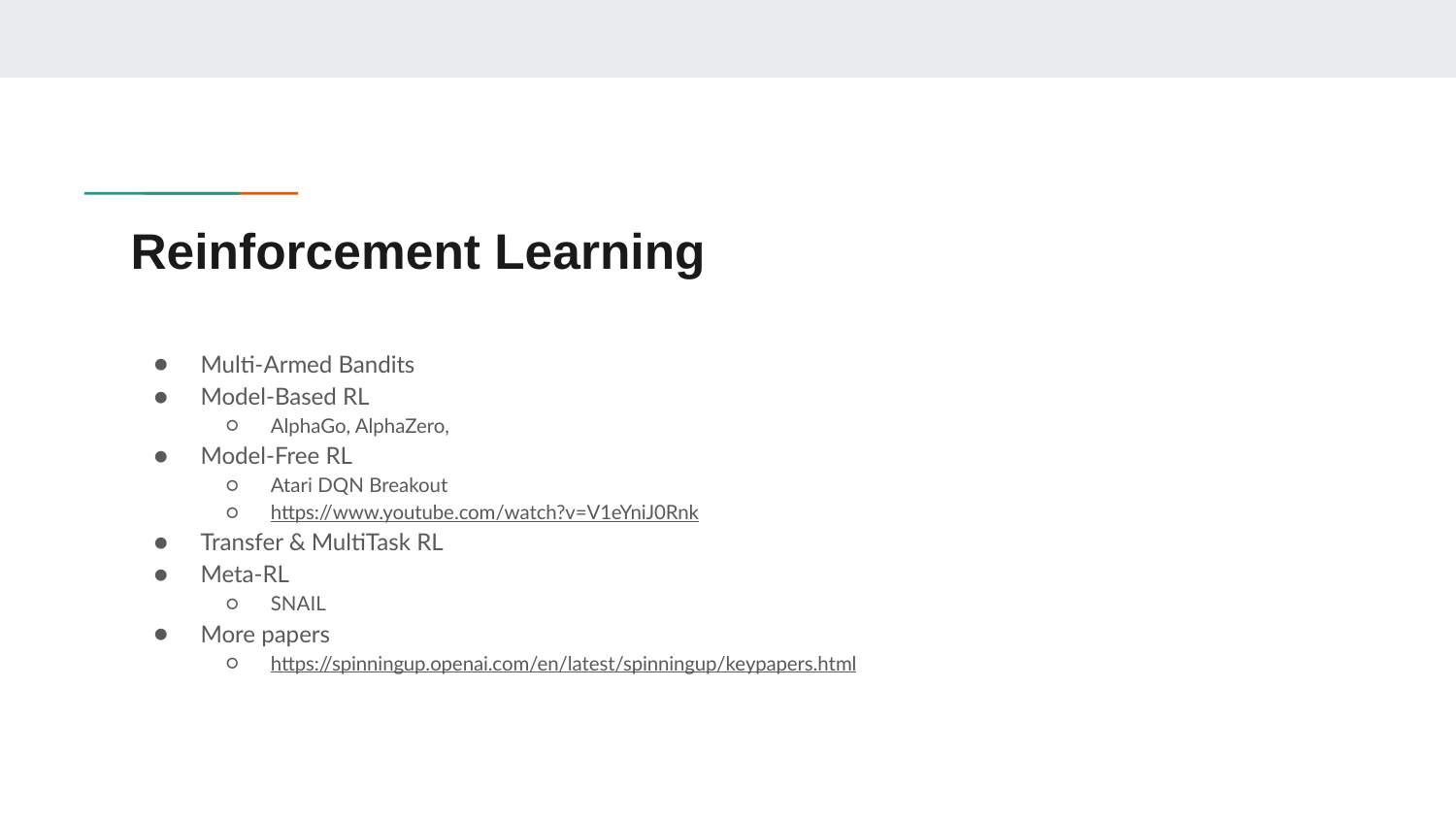

# Reinforcement Learning
Multi-Armed Bandits
Model-Based RL
AlphaGo, AlphaZero,
Model-Free RL
Atari DQN Breakout
https://www.youtube.com/watch?v=V1eYniJ0Rnk
Transfer & MultiTask RL
Meta-RL
SNAIL
More papers
https://spinningup.openai.com/en/latest/spinningup/keypapers.html